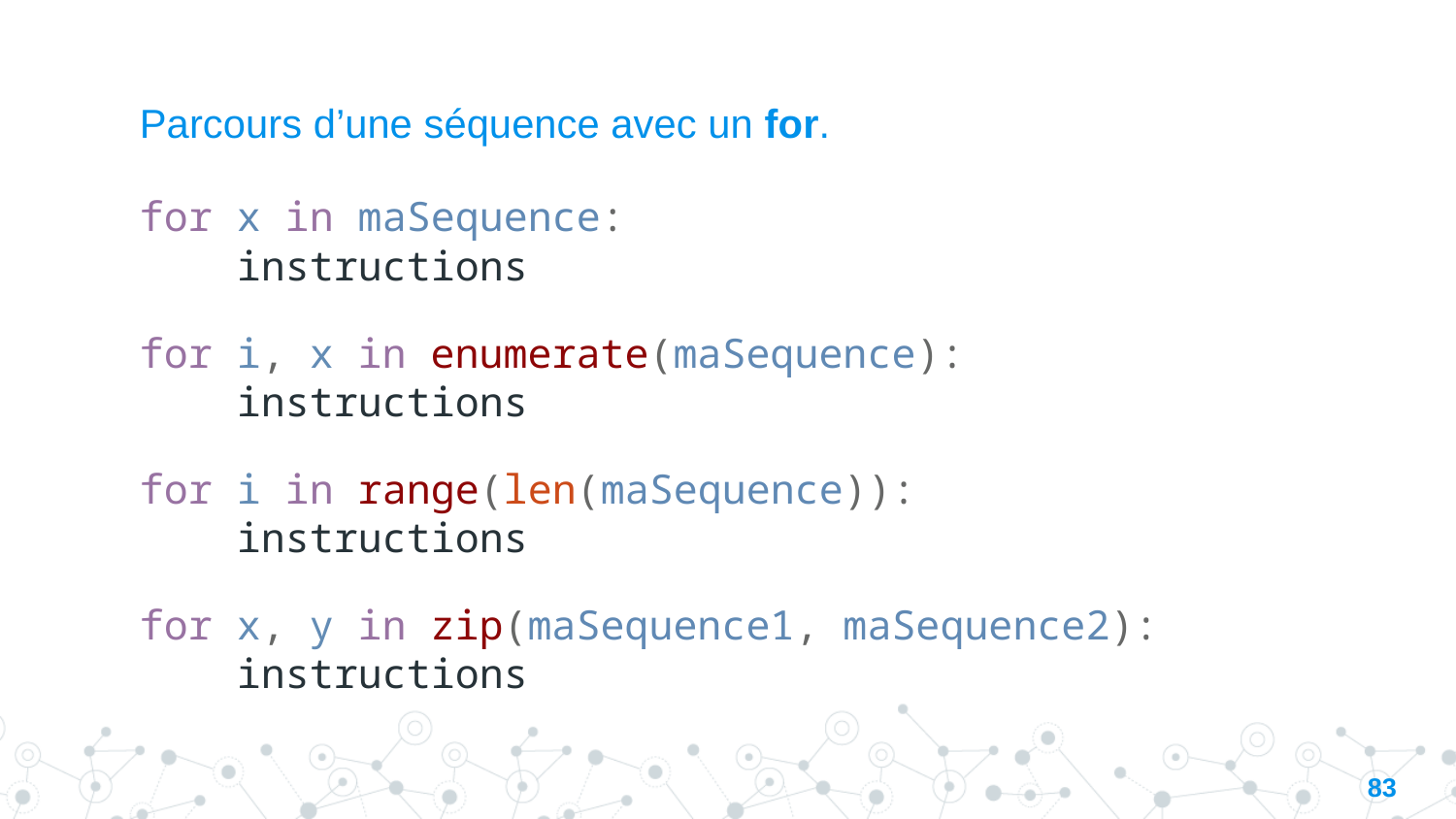

# Parcours d’une séquence avec un for.
for x in maSequence:
    instructions
for i, x in enumerate(maSequence):
    instructions
for i in range(len(maSequence)):
    instructions
for x, y in zip(maSequence1, maSequence2):
    instructions
83